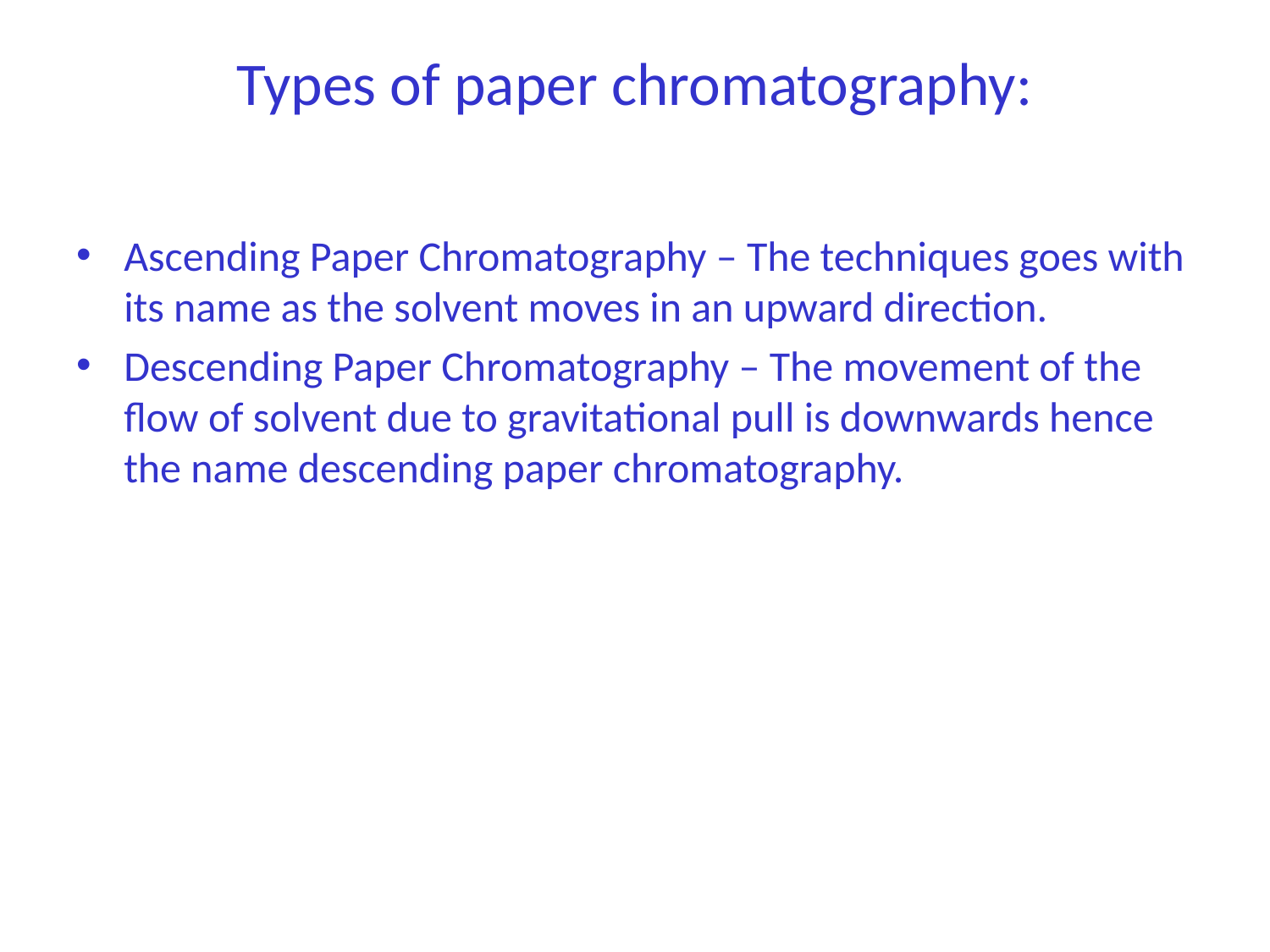

# Types of paper chromatography:
Ascending Paper Chromatography – The techniques goes with its name as the solvent moves in an upward direction.
Descending Paper Chromatography – The movement of the flow of solvent due to gravitational pull is downwards hence the name descending paper chromatography.